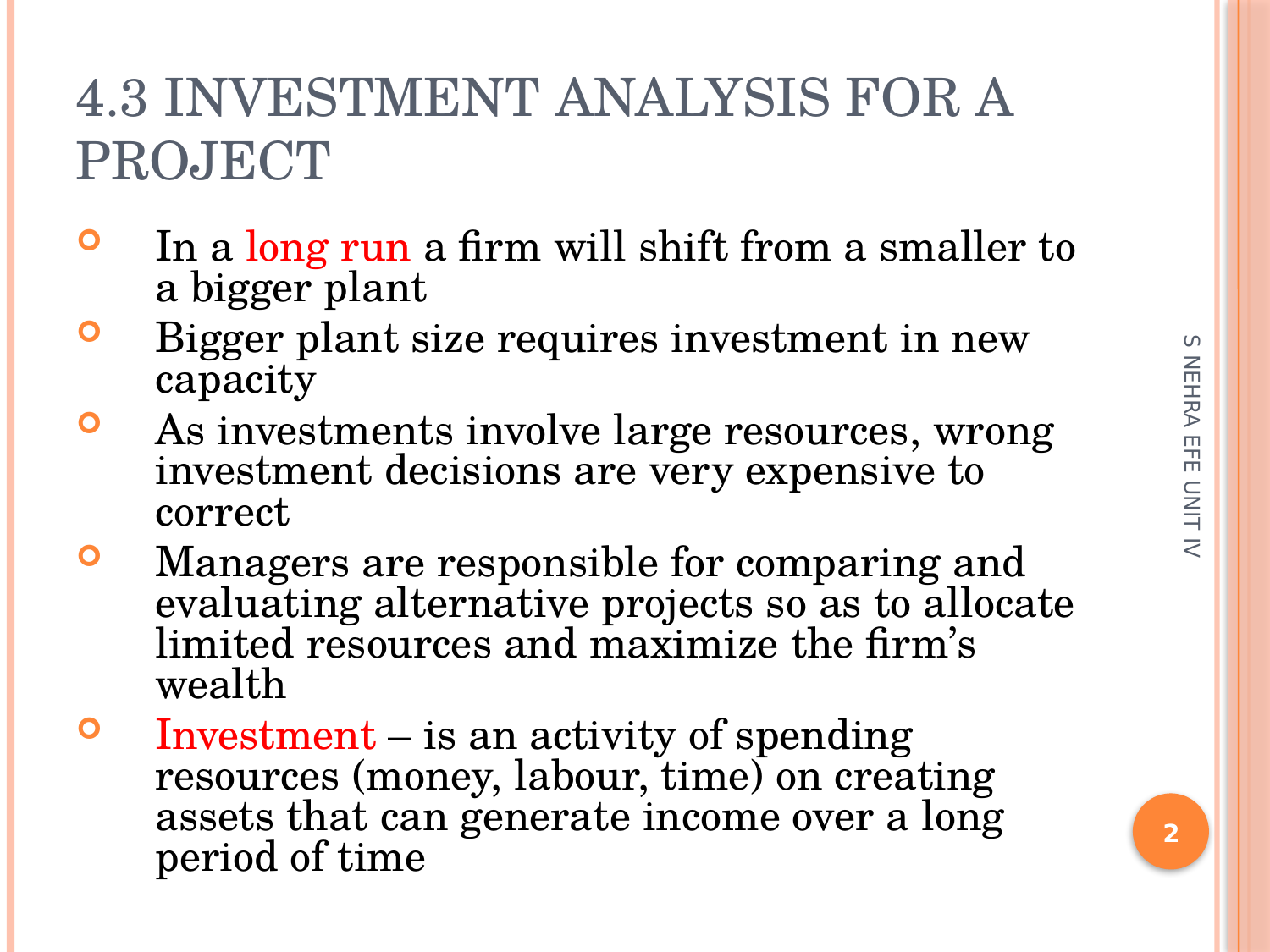

# 4.3 investment analysis for a project
In a long run a firm will shift from a smaller to a bigger plant
Bigger plant size requires investment in new capacity
As investments involve large resources, wrong investment decisions are very expensive to correct
Managers are responsible for comparing and evaluating alternative projects so as to allocate limited resources and maximize the firm’s wealth
Investment – is an activity of spending resources (money, labour, time) on creating assets that can generate income over a long period of time

S NEHRA EFE UNIT IV
2